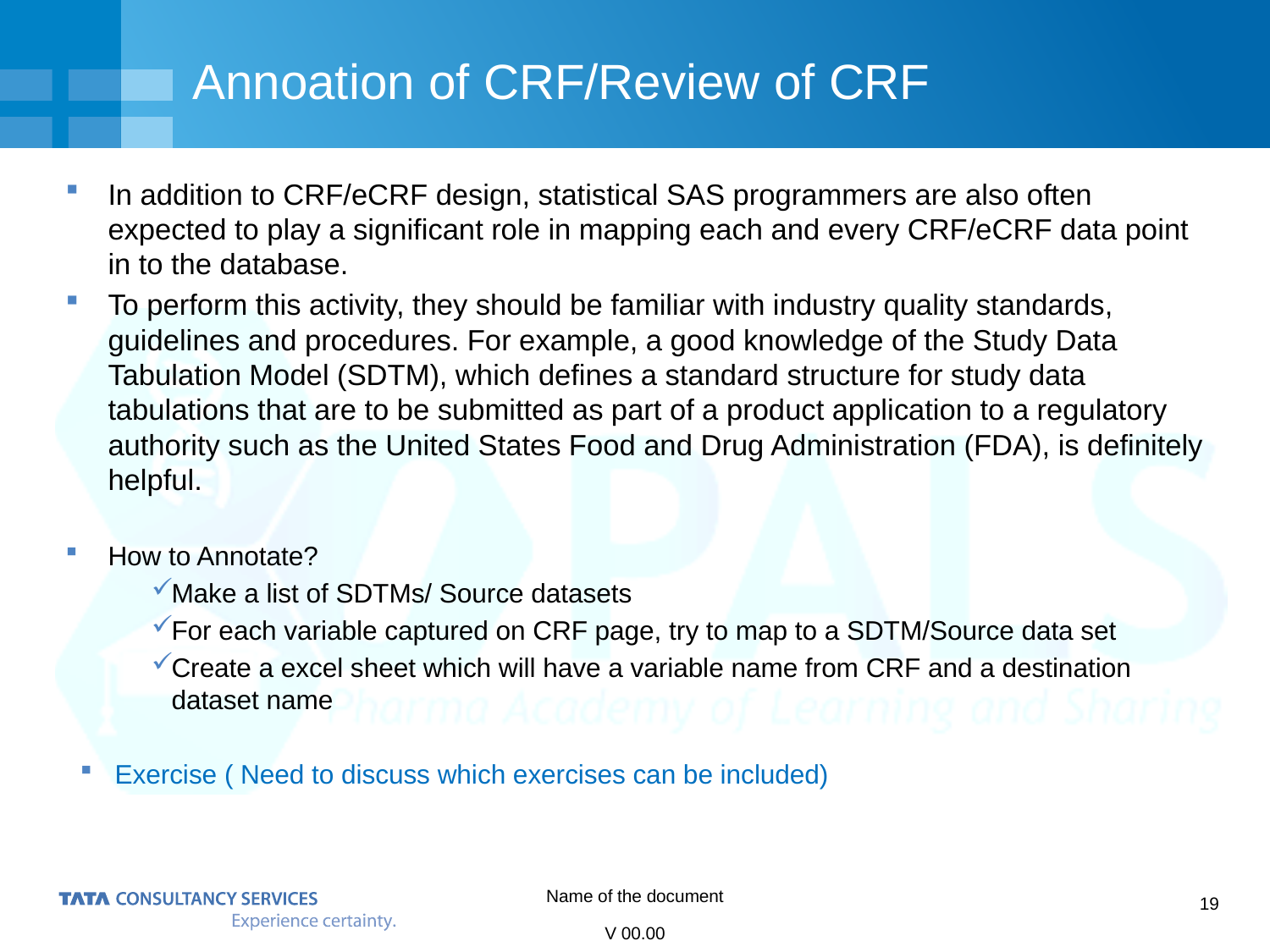

# Annoation of CRF/Review of CRF
In addition to CRF/eCRF design, statistical SAS programmers are also often expected to play a significant role in mapping each and every CRF/eCRF data point in to the database.
To perform this activity, they should be familiar with industry quality standards, guidelines and procedures. For example, a good knowledge of the Study Data Tabulation Model (SDTM), which defines a standard structure for study data tabulations that are to be submitted as part of a product application to a regulatory authority such as the United States Food and Drug Administration (FDA), is definitely helpful.

How to Annotate?
Make a list of SDTMs/ Source datasets
For each variable captured on CRF page, try to map to a SDTM/Source data set
Create a excel sheet which will have a variable name from CRF and a destination dataset name

Exercise ( Need to discuss which exercises can be included)